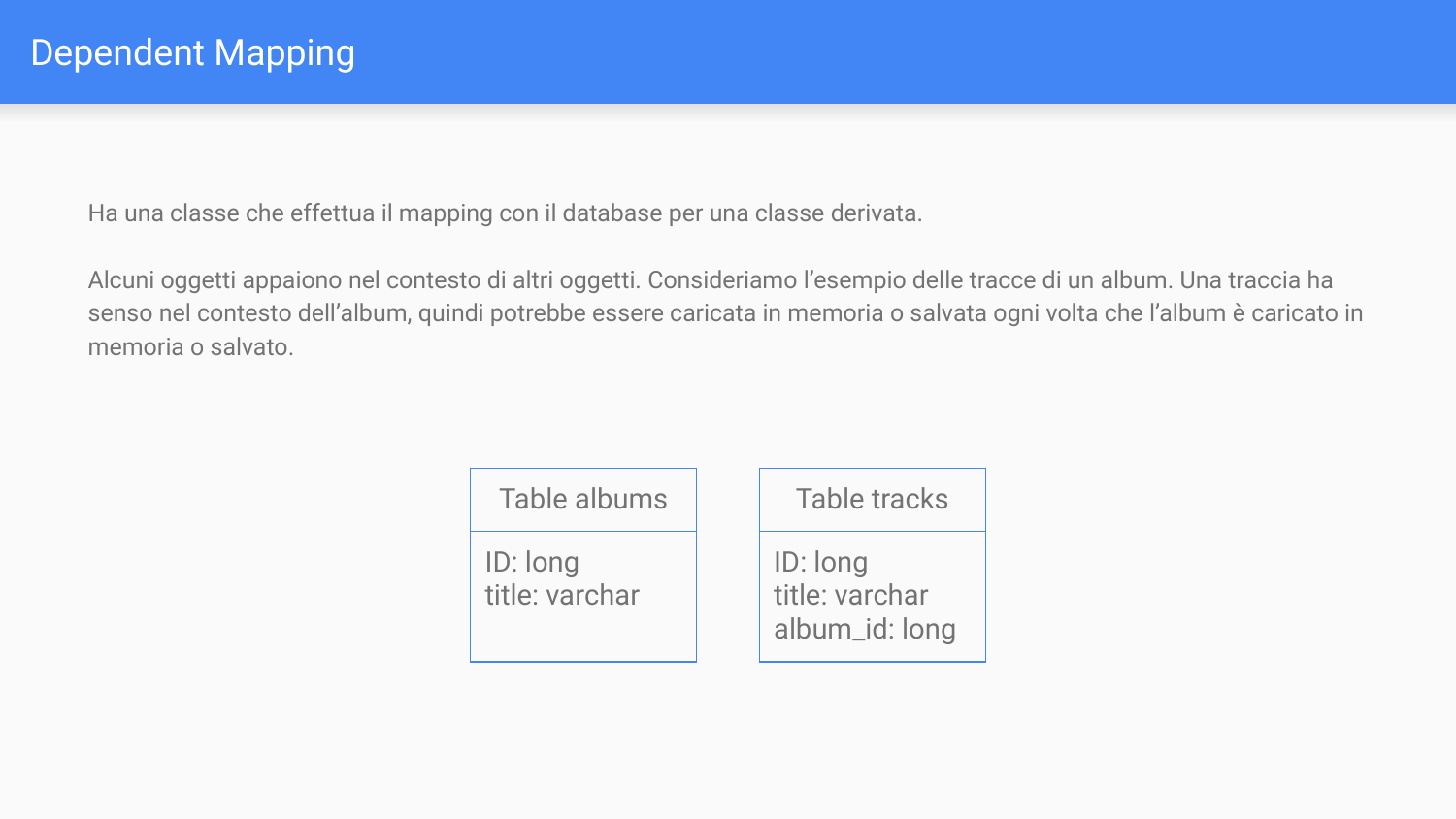

# Dependent Mapping
Ha una classe che effettua il mapping con il database per una classe derivata.

Alcuni oggetti appaiono nel contesto di altri oggetti. Consideriamo l’esempio delle tracce di un album. Una traccia ha senso nel contesto dell’album, quindi potrebbe essere caricata in memoria o salvata ogni volta che l’album è caricato in memoria o salvato.
| Table albums |
| --- |
| ID: long title: varchar |
| Table tracks |
| --- |
| ID: long title: varchar album\_id: long |